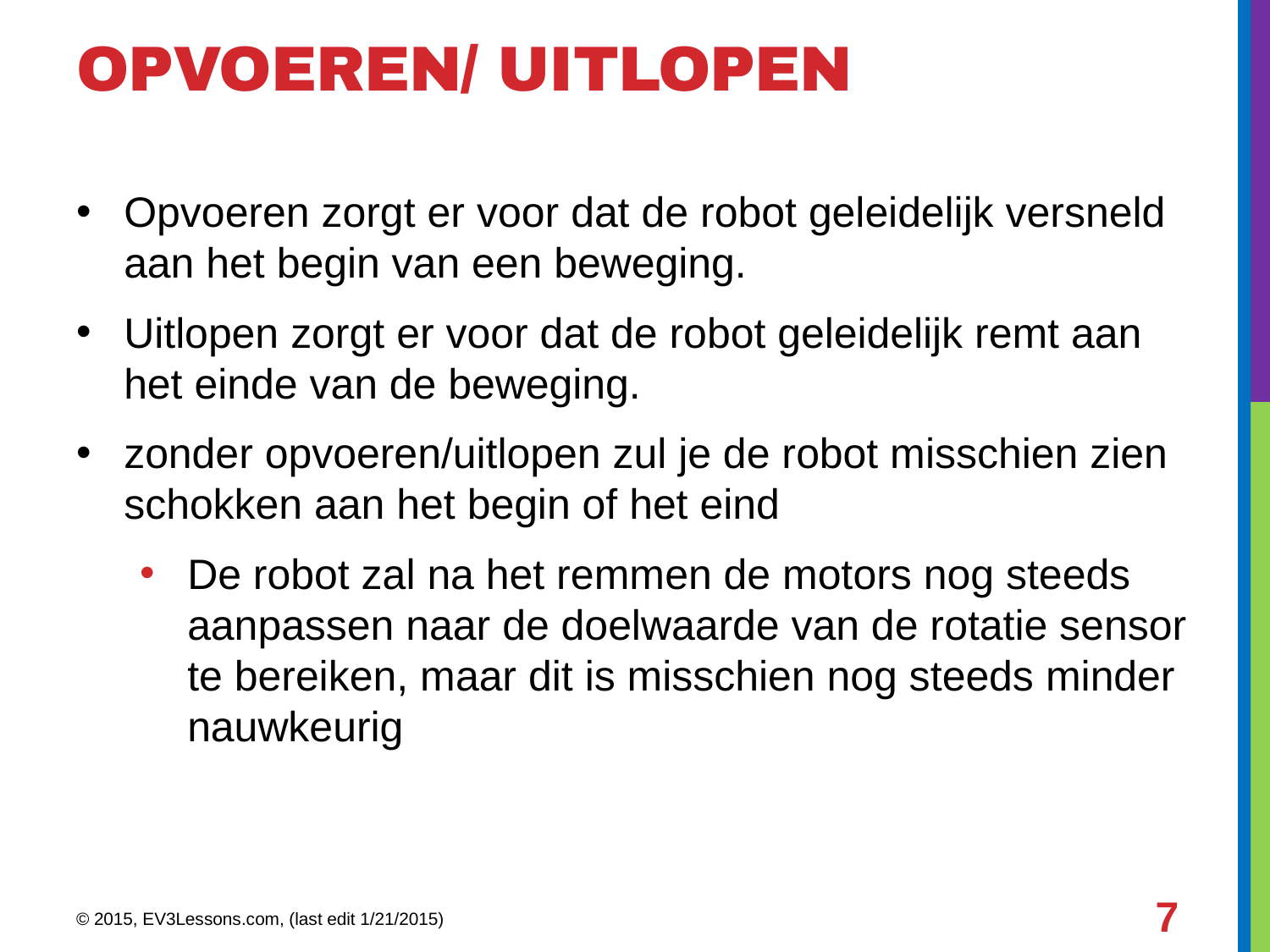

# opvoeren/ uitlopen
Opvoeren zorgt er voor dat de robot geleidelijk versneld aan het begin van een beweging.
Uitlopen zorgt er voor dat de robot geleidelijk remt aan  het einde van de beweging.
zonder opvoeren/uitlopen zul je de robot misschien zien schokken aan het begin of het eind
De robot zal na het remmen de motors nog steeds   aanpassen naar de doelwaarde van de rotatie sensor te bereiken, maar dit is misschien nog steeds minder nauwkeurig

7
© 2015, EV3Lessons.com, (last edit 1/21/2015)